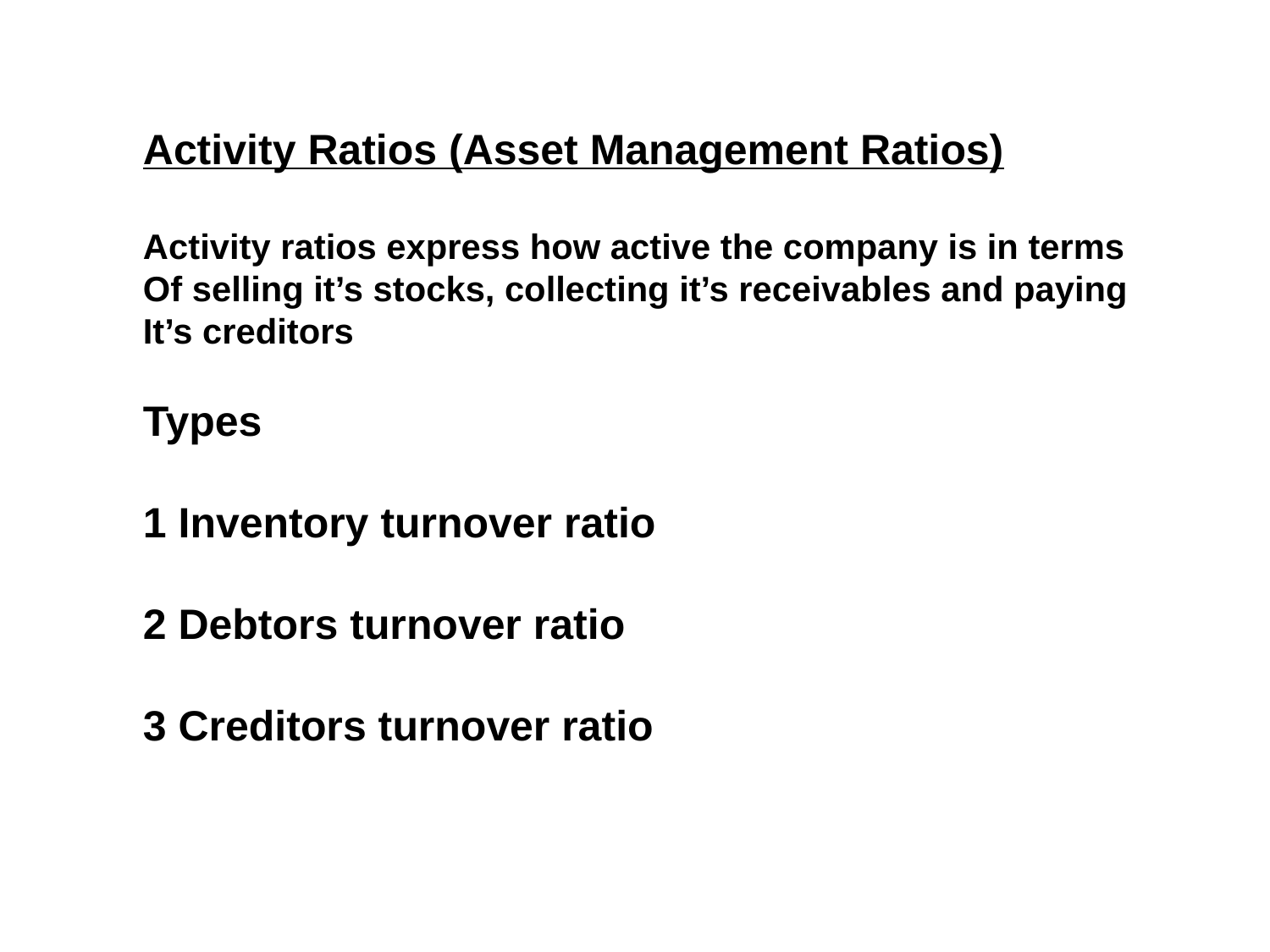

Activity Ratios (Asset Management Ratios)

Activity ratios express how active the company is in terms
Of selling it’s stocks, collecting it’s receivables and paying
It’s creditors

Types

1 Inventory turnover ratio

2 Debtors turnover ratio

3 Creditors turnover ratio